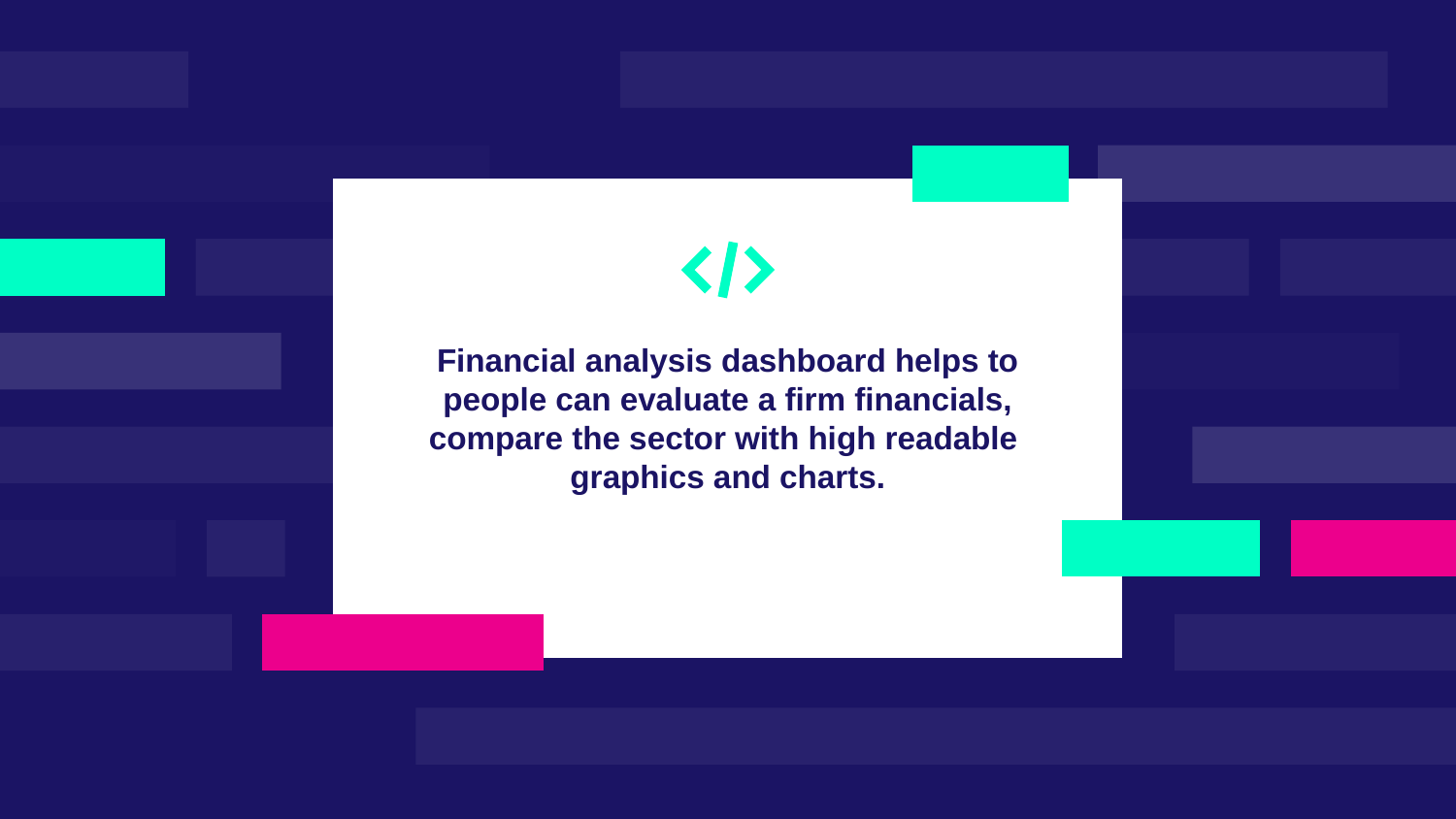

Financial analysis dashboard helps to people can evaluate a firm financials, compare the sector with high readable  graphics and charts.